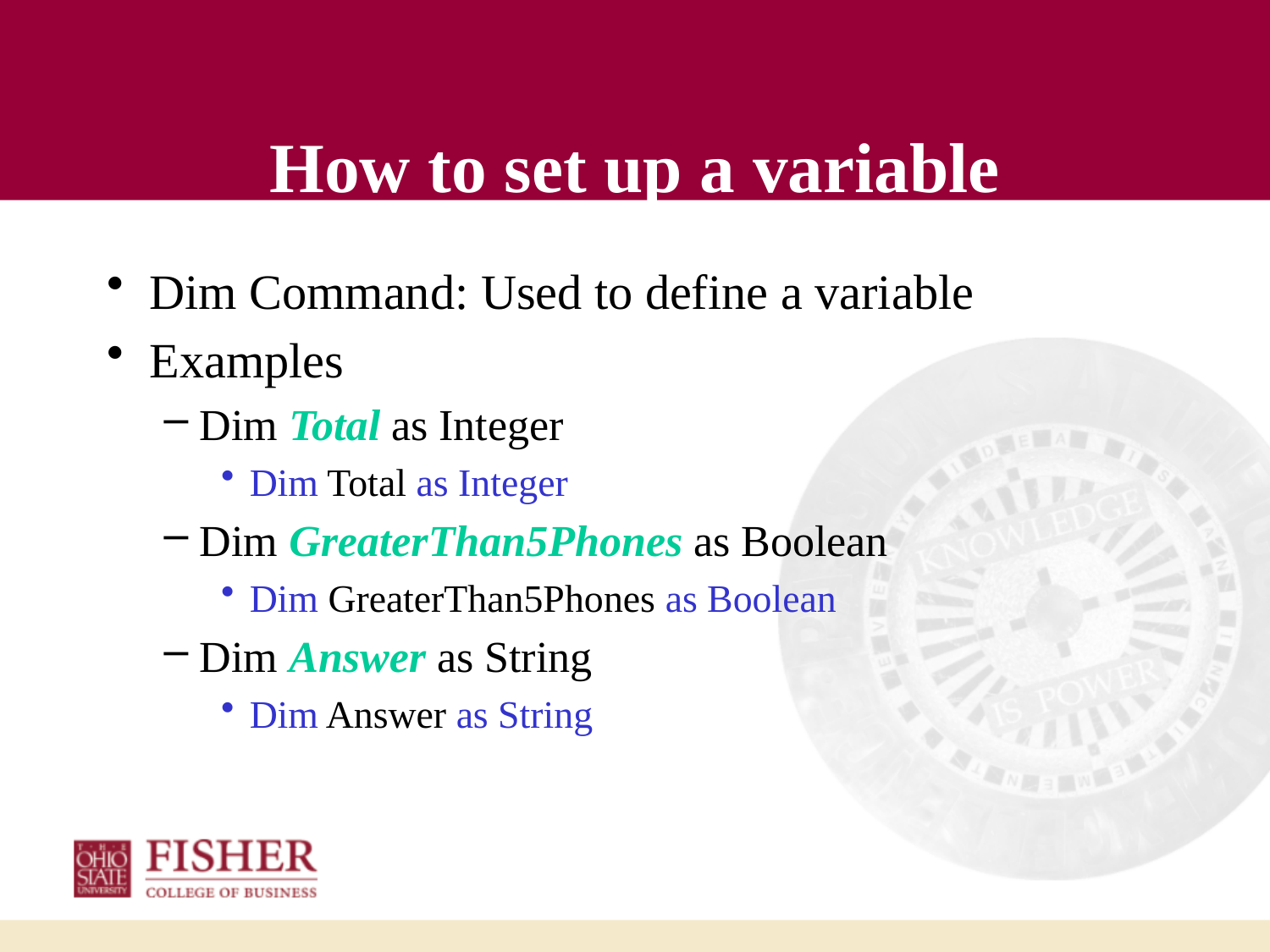

# How to set up a variable
Dim Command: Used to define a variable
Examples
Dim Total as Integer
Dim Total as Integer
Dim GreaterThan5Phones as Boolean
Dim GreaterThan5Phones as Boolean
Dim Answer as String
Dim Answer as String